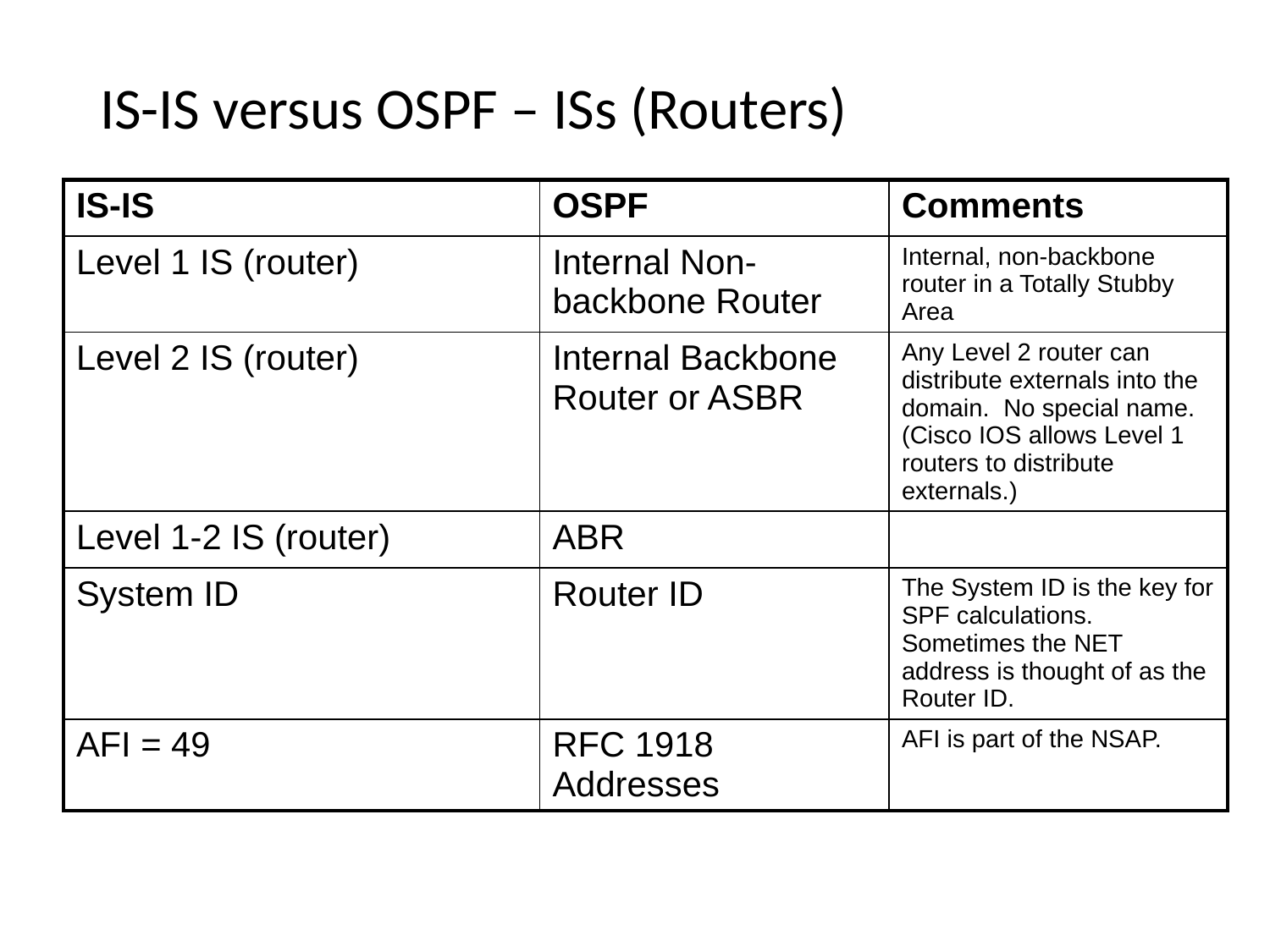

# IS-IS versus OSPF – ISs (Routers)
| IS-IS | OSPF | Comments |
| --- | --- | --- |
| Level 1 IS (router) | Internal Non-backbone Router | Internal, non-backbone router in a Totally Stubby Area |
| Level 2 IS (router) | Internal Backbone Router or ASBR | Any Level 2 router can distribute externals into the domain. No special name. (Cisco IOS allows Level 1 routers to distribute externals.) |
| Level 1-2 IS (router) | ABR |  |
| System ID | Router ID | The System ID is the key for SPF calculations. Sometimes the NET address is thought of as the Router ID. |
| AFI = 49 | RFC 1918 Addresses | AFI is part of the NSAP. |